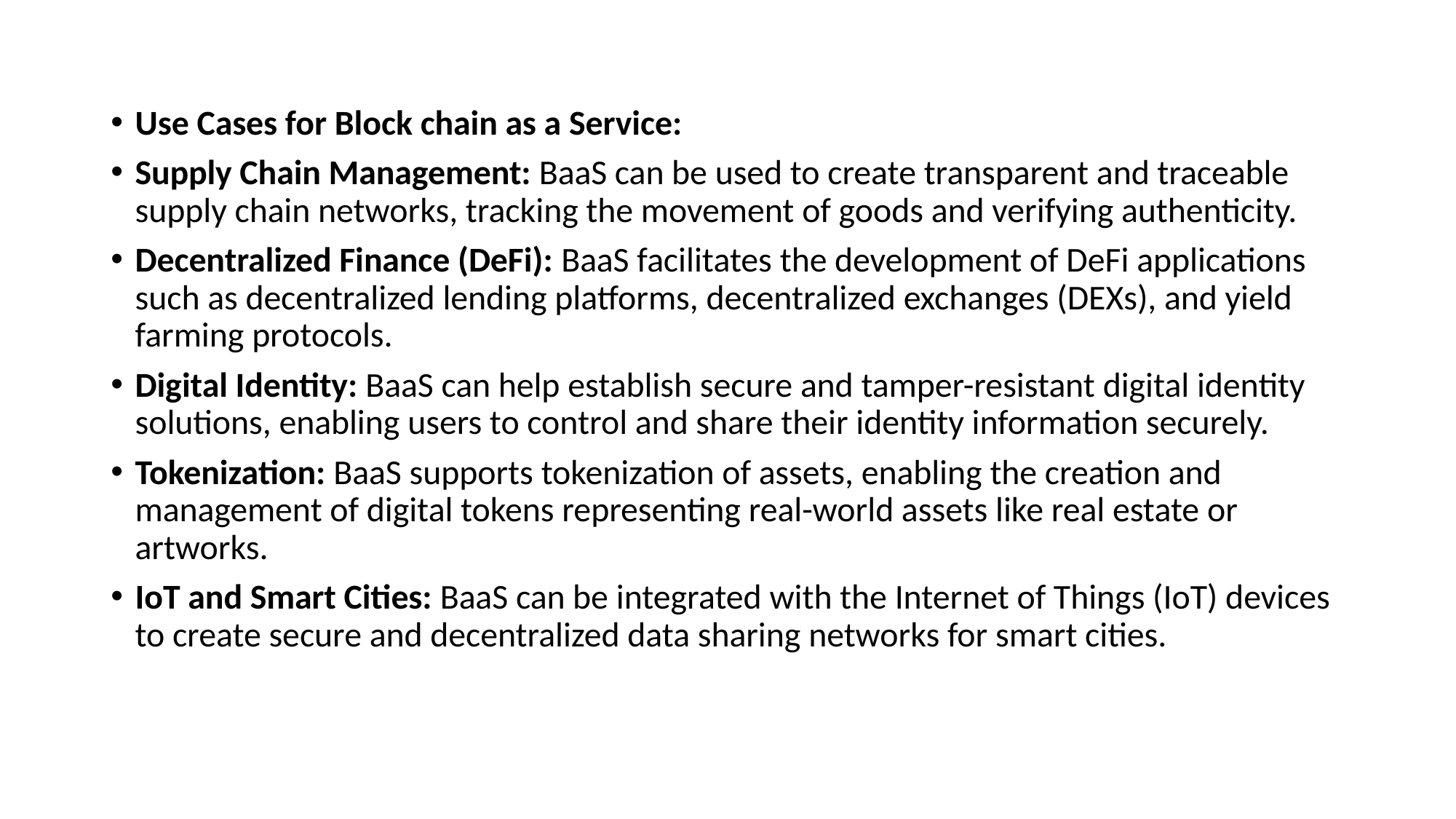

Use Cases for Block chain as a Service:
Supply Chain Management: BaaS can be used to create transparent and traceable supply chain networks, tracking the movement of goods and verifying authenticity.
Decentralized Finance (DeFi): BaaS facilitates the development of DeFi applications such as decentralized lending platforms, decentralized exchanges (DEXs), and yield farming protocols.
Digital Identity: BaaS can help establish secure and tamper-resistant digital identity solutions, enabling users to control and share their identity information securely.
Tokenization: BaaS supports tokenization of assets, enabling the creation and management of digital tokens representing real-world assets like real estate or artworks.
IoT and Smart Cities: BaaS can be integrated with the Internet of Things (IoT) devices to create secure and decentralized data sharing networks for smart cities.